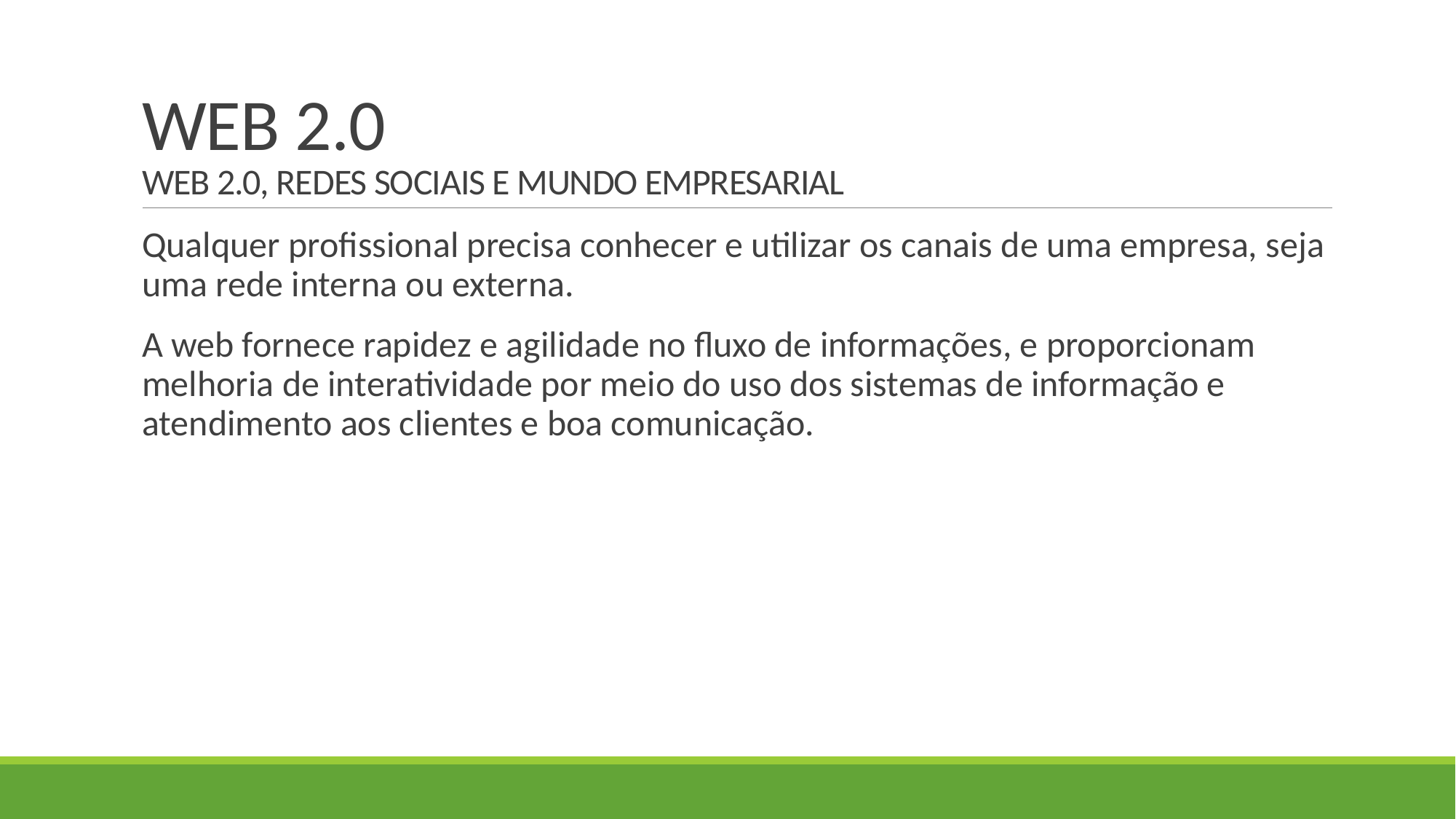

# WEB 2.0 WEB 2.0, REDES SOCIAIS E MUNDO EMPRESARIAL
Qualquer profissional precisa conhecer e utilizar os canais de uma empresa, seja uma rede interna ou externa.
A web fornece rapidez e agilidade no fluxo de informações, e proporcionam melhoria de interatividade por meio do uso dos sistemas de informação e atendimento aos clientes e boa comunicação.